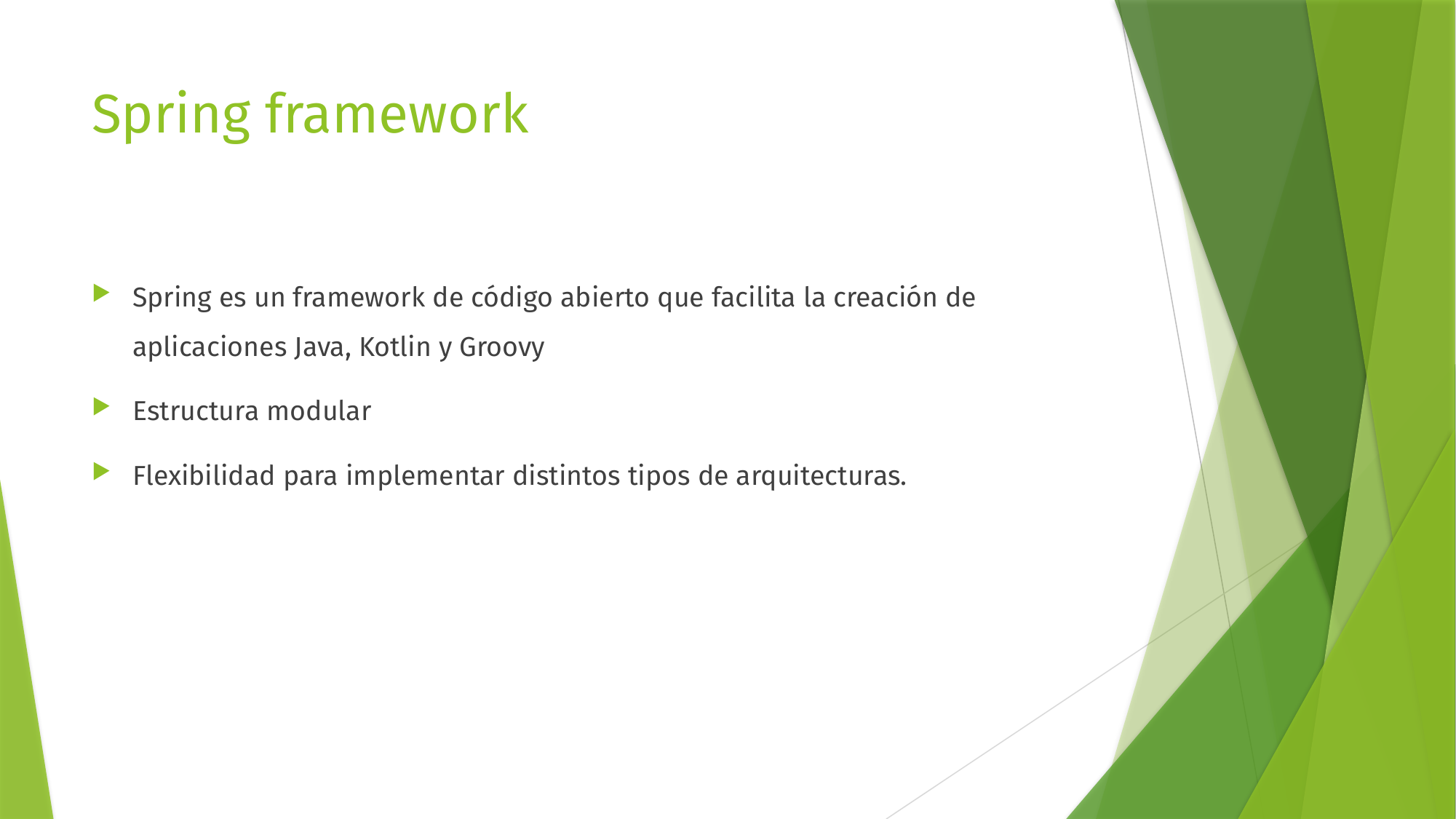

# Spring framework
Spring es un framework de código abierto que facilita la creación de aplicaciones Java, Kotlin y Groovy
Estructura modular
Flexibilidad para implementar distintos tipos de arquitecturas.